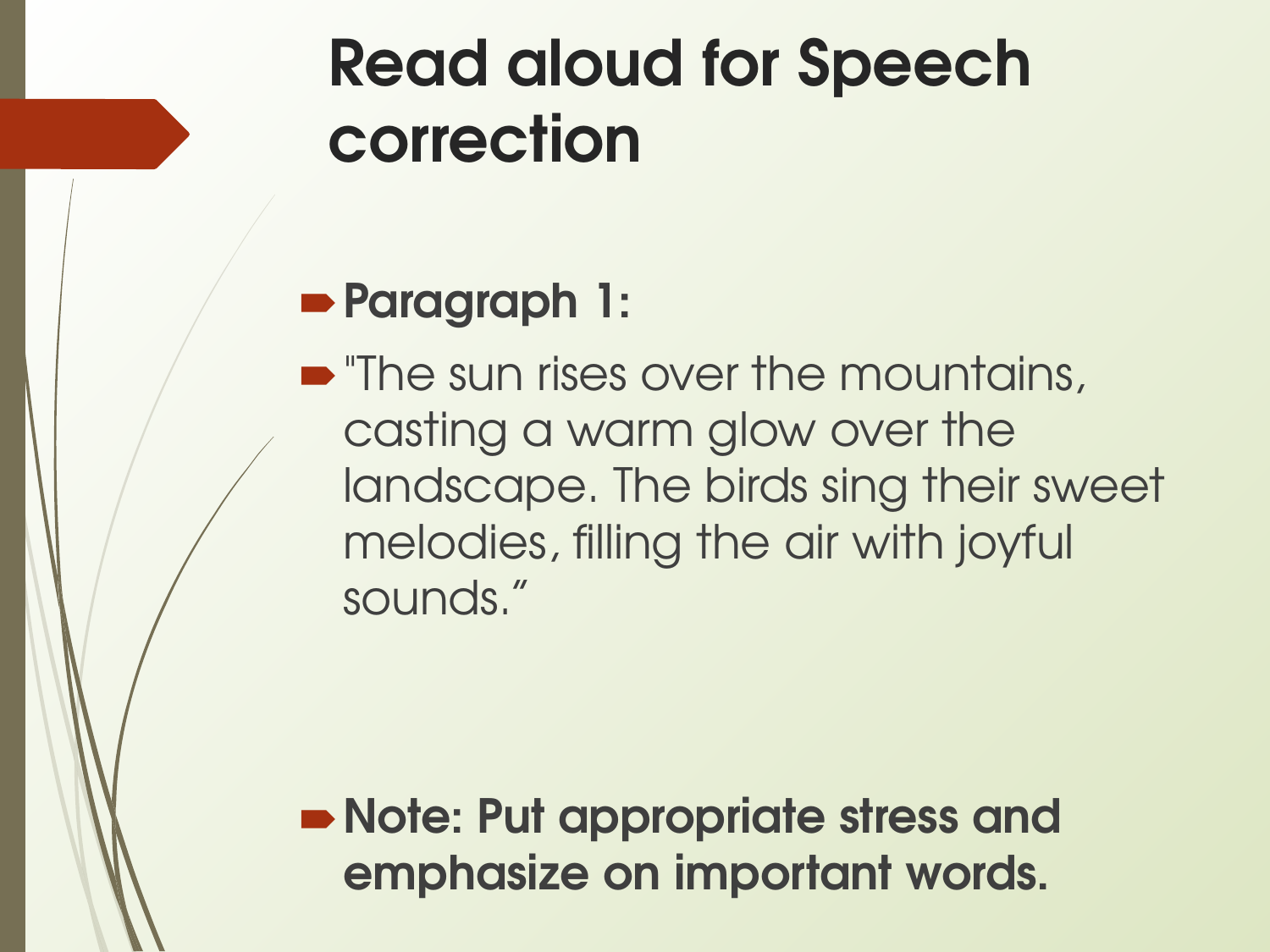

# Read aloud for Speech correction
Paragraph 1:
"The sun rises over the mountains, casting a warm glow over the landscape. The birds sing their sweet melodies, filling the air with joyful sounds.”

Note: Put appropriate stress and emphasize on important words.